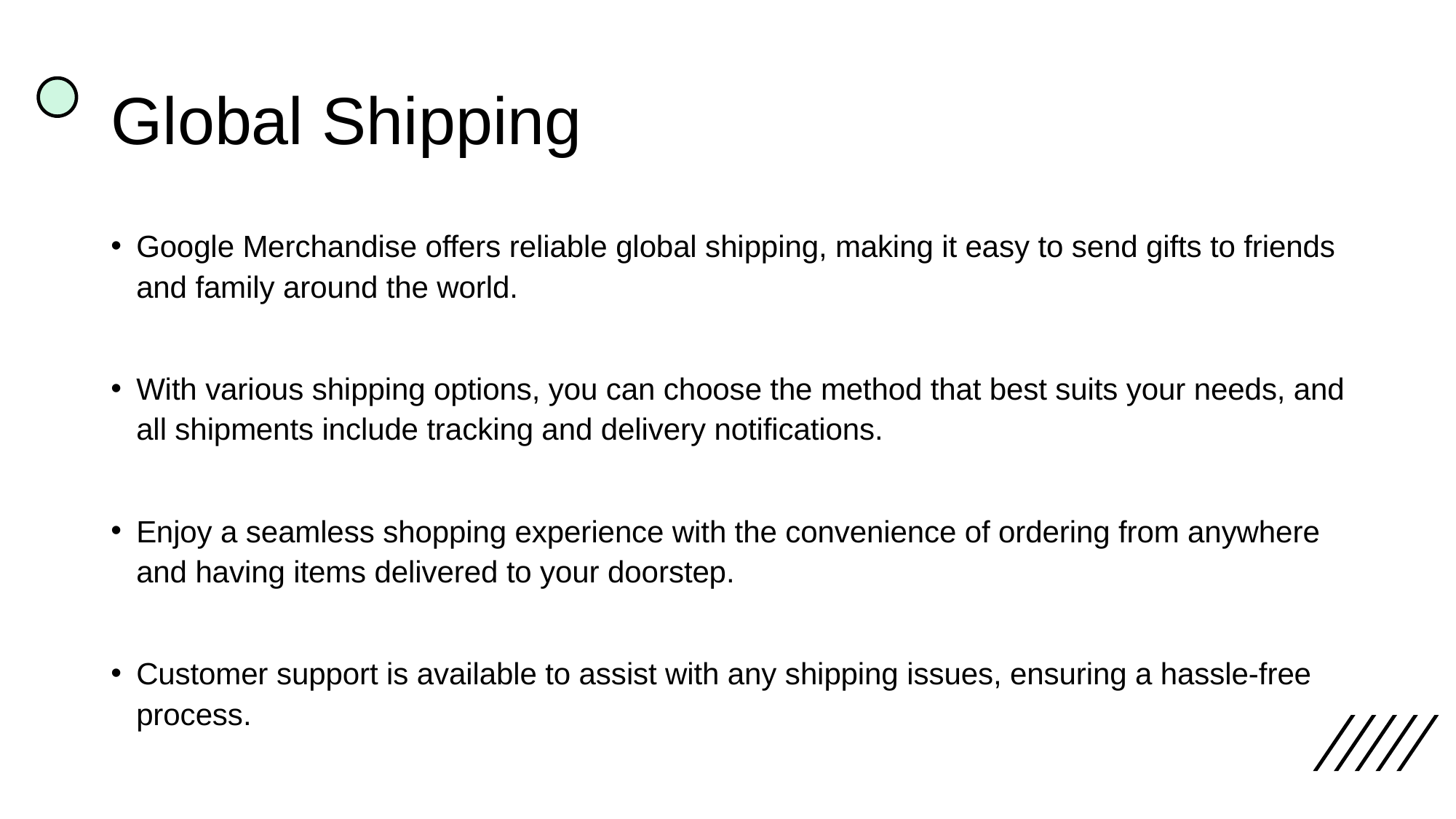

# Global Shipping
Google Merchandise offers reliable global shipping, making it easy to send gifts to friends and family around the world.

With various shipping options, you can choose the method that best suits your needs, and all shipments include tracking and delivery notifications.

Enjoy a seamless shopping experience with the convenience of ordering from anywhere and having items delivered to your doorstep.

Customer support is available to assist with any shipping issues, ensuring a hassle-free process.